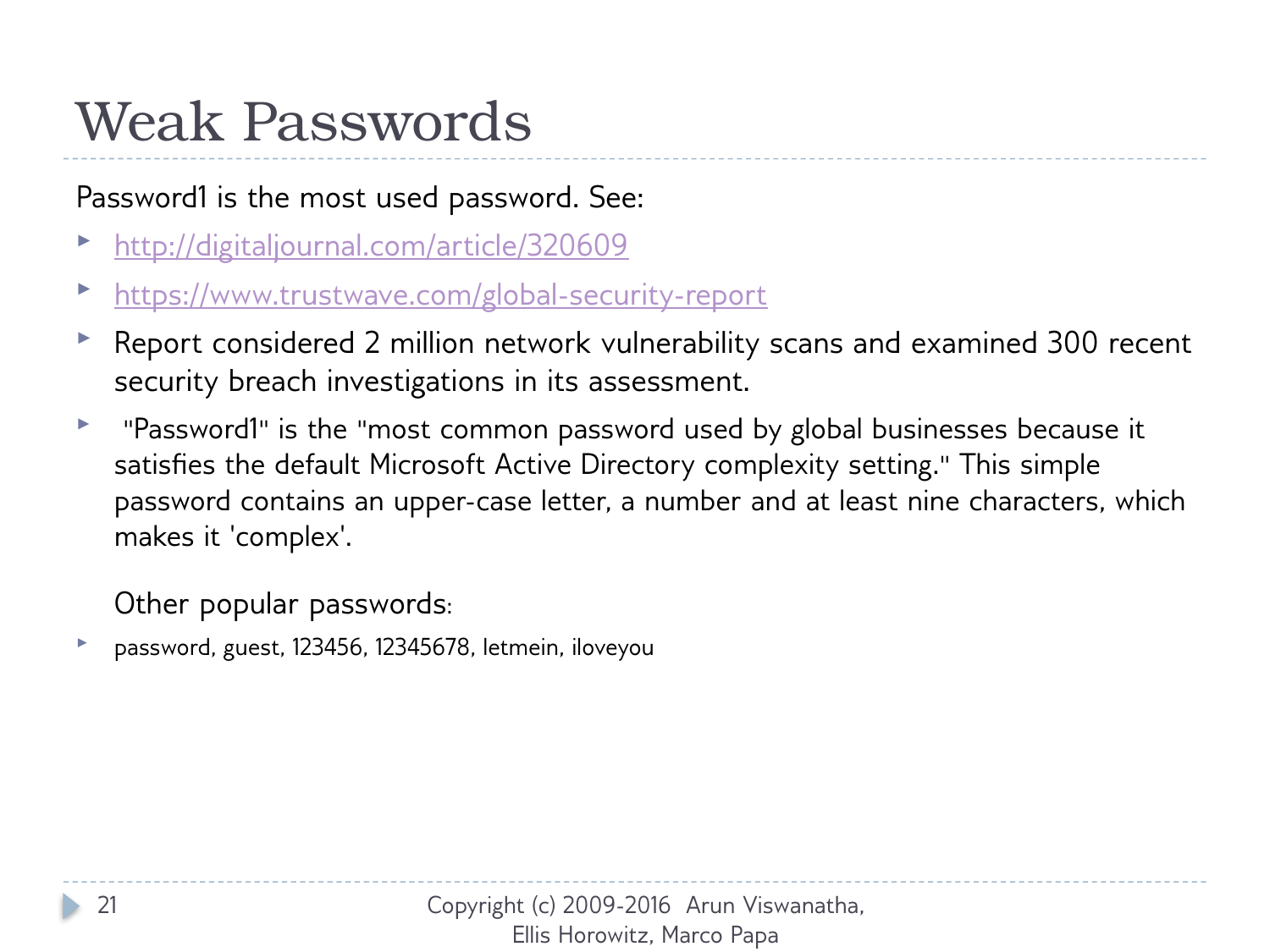

# Weak Passwords
Password1 is the most used password. See:
http://digitaljournal.com/article/320609
https://www.trustwave.com/global-security-report
Report considered 2 million network vulnerability scans and examined 300 recent security breach investigations in its assessment.
 "Password1" is the "most common password used by global businesses because it satisfies the default Microsoft Active Directory complexity setting." This simple password contains an upper-case letter, a number and at least nine characters, which makes it 'complex'.
Other popular passwords:
password, guest, 123456, 12345678, letmein, iloveyou
21
Copyright (c) 2009-2016  Arun Viswanatha, Ellis Horowitz, Marco Papa